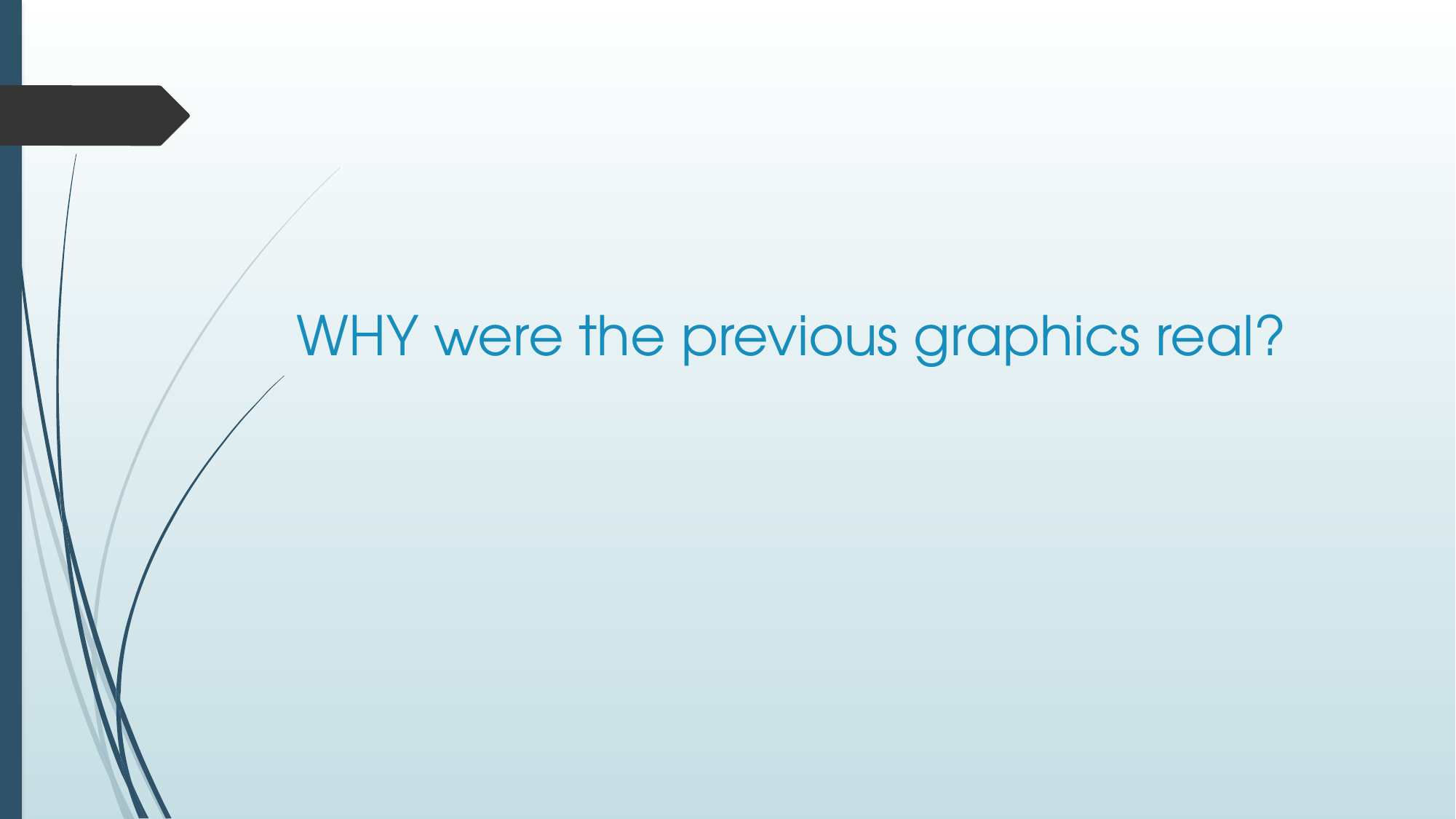

# WHY were the previous graphics real?